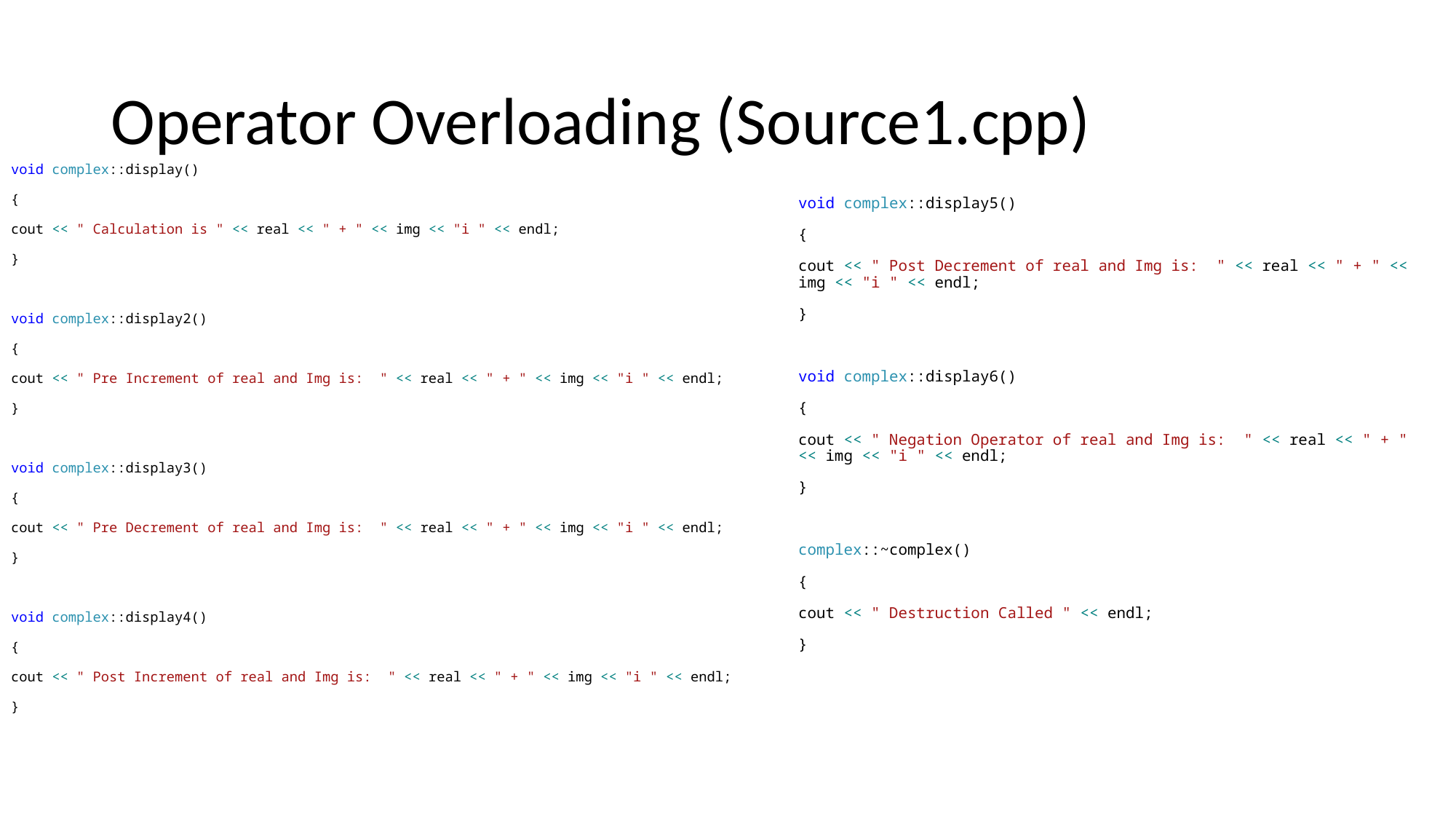

# Operator Overloading (Source1.cpp)

void complex::display5()
{
cout << " Post Decrement of real and Img is:  " << real << " + " << img << "i " << endl;
}

void complex::display6()
{
cout << " Negation Operator of real and Img is:  " << real << " + " << img << "i " << endl;
}

complex::~complex()
{
cout << " Destruction Called " << endl;
}
void complex::display()
{
cout << " Calculation is " << real << " + " << img << "i " << endl;
}

void complex::display2()
{
cout << " Pre Increment of real and Img is:  " << real << " + " << img << "i " << endl;
}

void complex::display3()
{
cout << " Pre Decrement of real and Img is:  " << real << " + " << img << "i " << endl;
}

void complex::display4()
{
cout << " Post Increment of real and Img is:  " << real << " + " << img << "i " << endl;
}